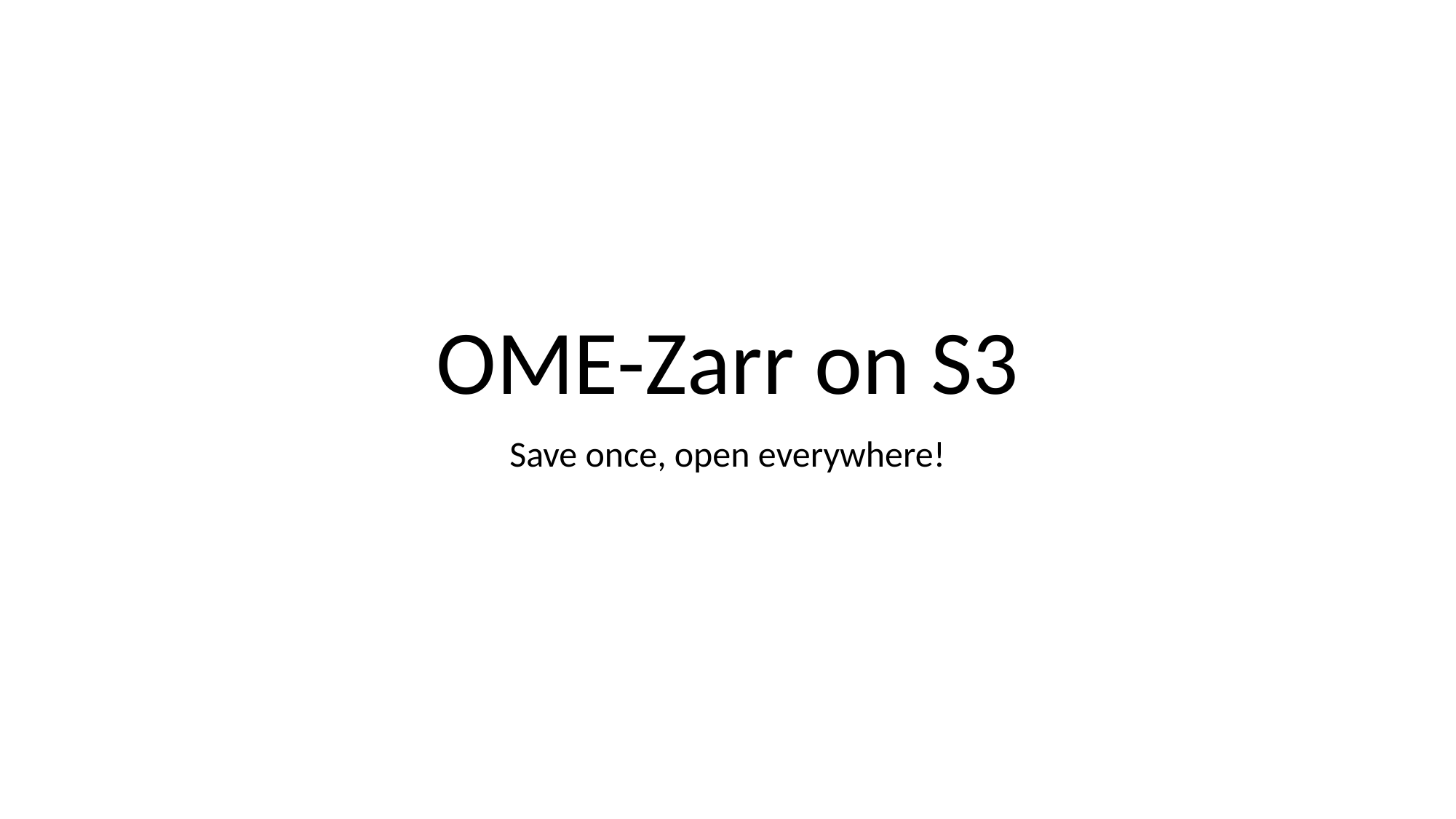

# OME-Zarr on S3
Save once, open everywhere!